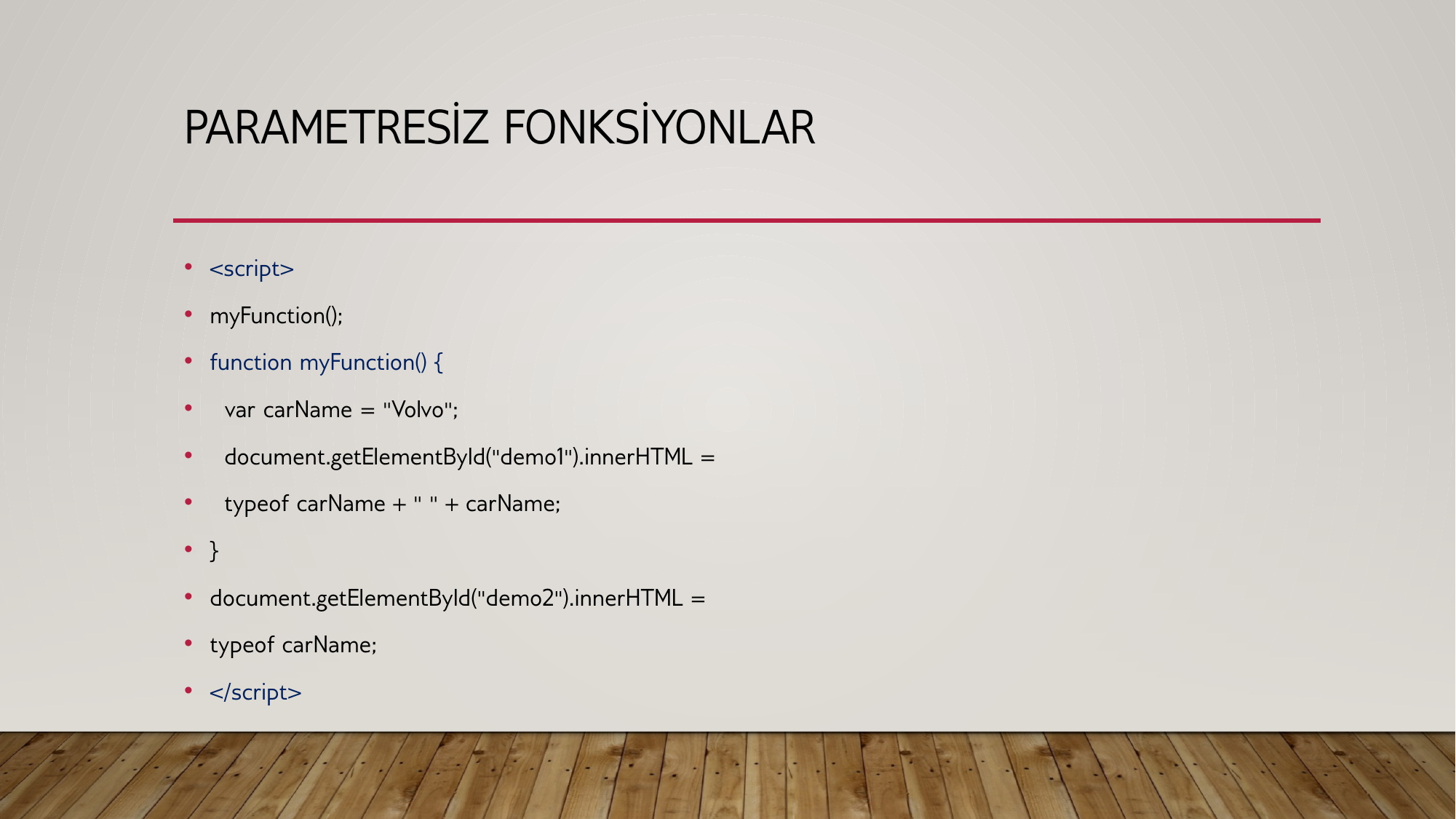

# Parametresiz fonksiyonlar
<script>
myFunction();
function myFunction() {
  var carName = "Volvo";
  document.getElementById("demo1").innerHTML =
  typeof carName + " " + carName;
}
document.getElementById("demo2").innerHTML =
typeof carName;
</script>